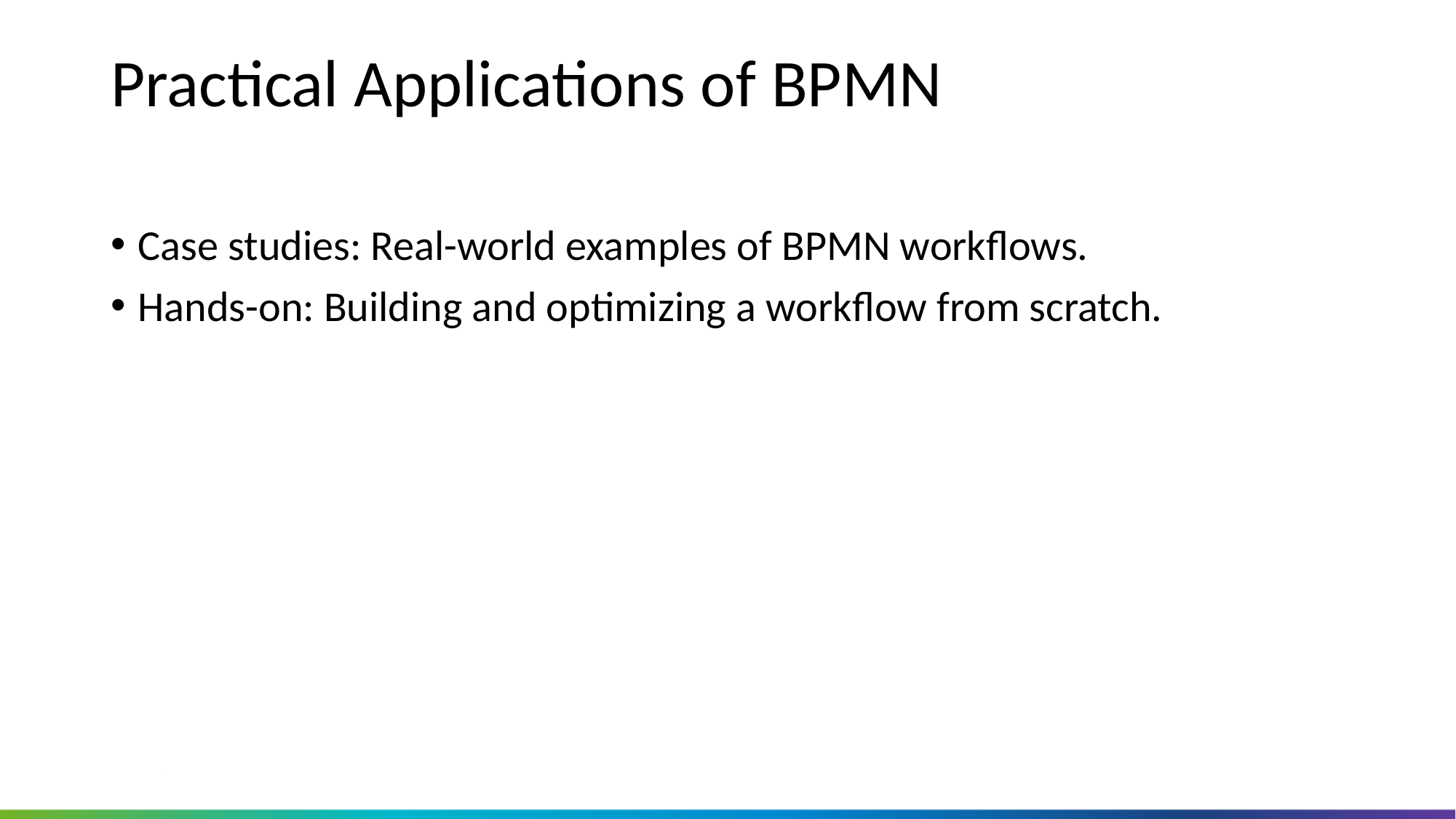

Practical Applications of BPMN
Case studies: Real-world examples of BPMN workflows.
Hands-on: Building and optimizing a workflow from scratch.